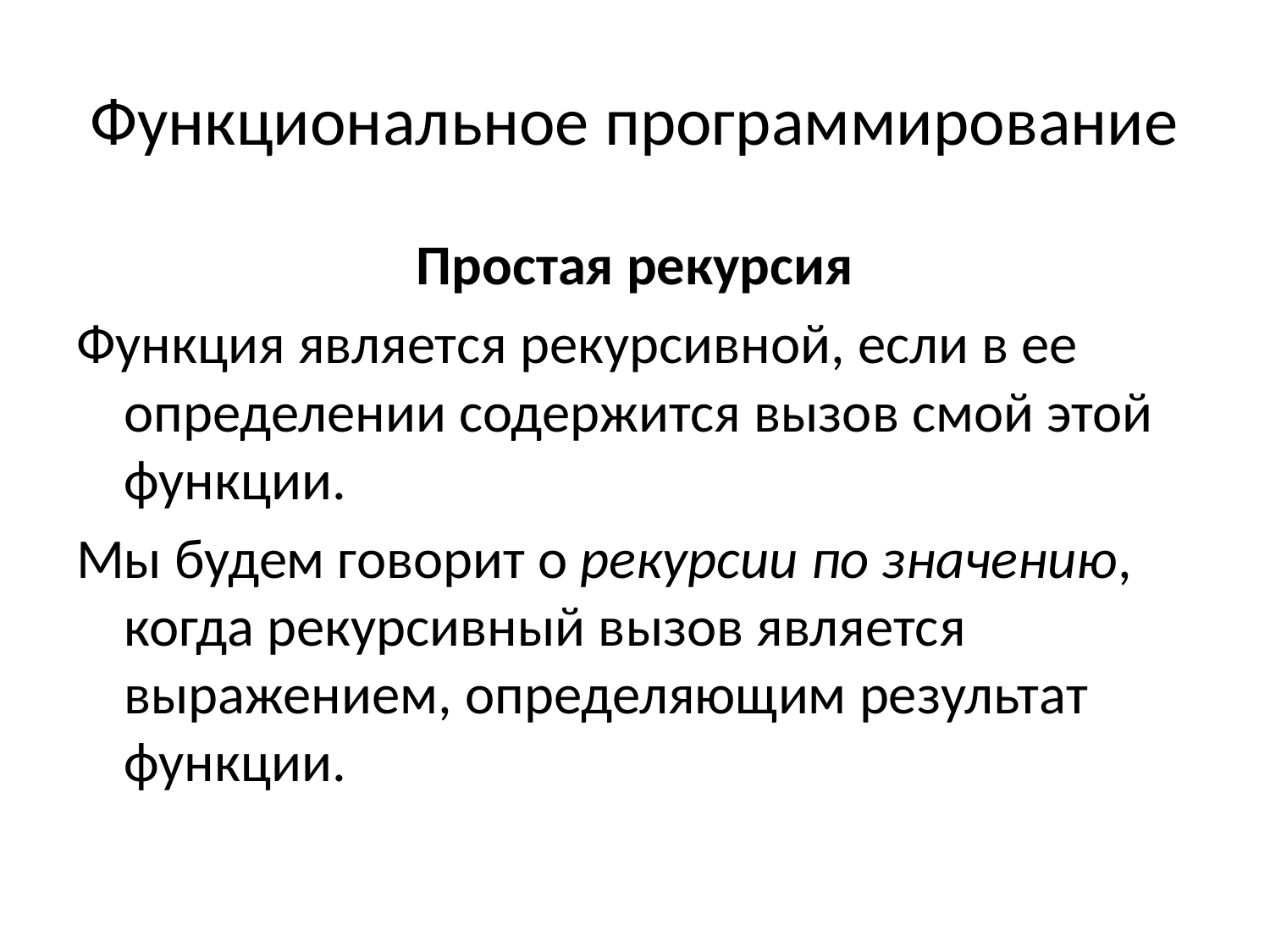

# Функциональное программирование
Простая рекурсия
Функция является рекурсивной, если в ее определении содержится вызов смой этой функции.
Мы будем говорит о рекурсии по значению, когда рекурсивный вызов является выражением, определяющим результат функции.